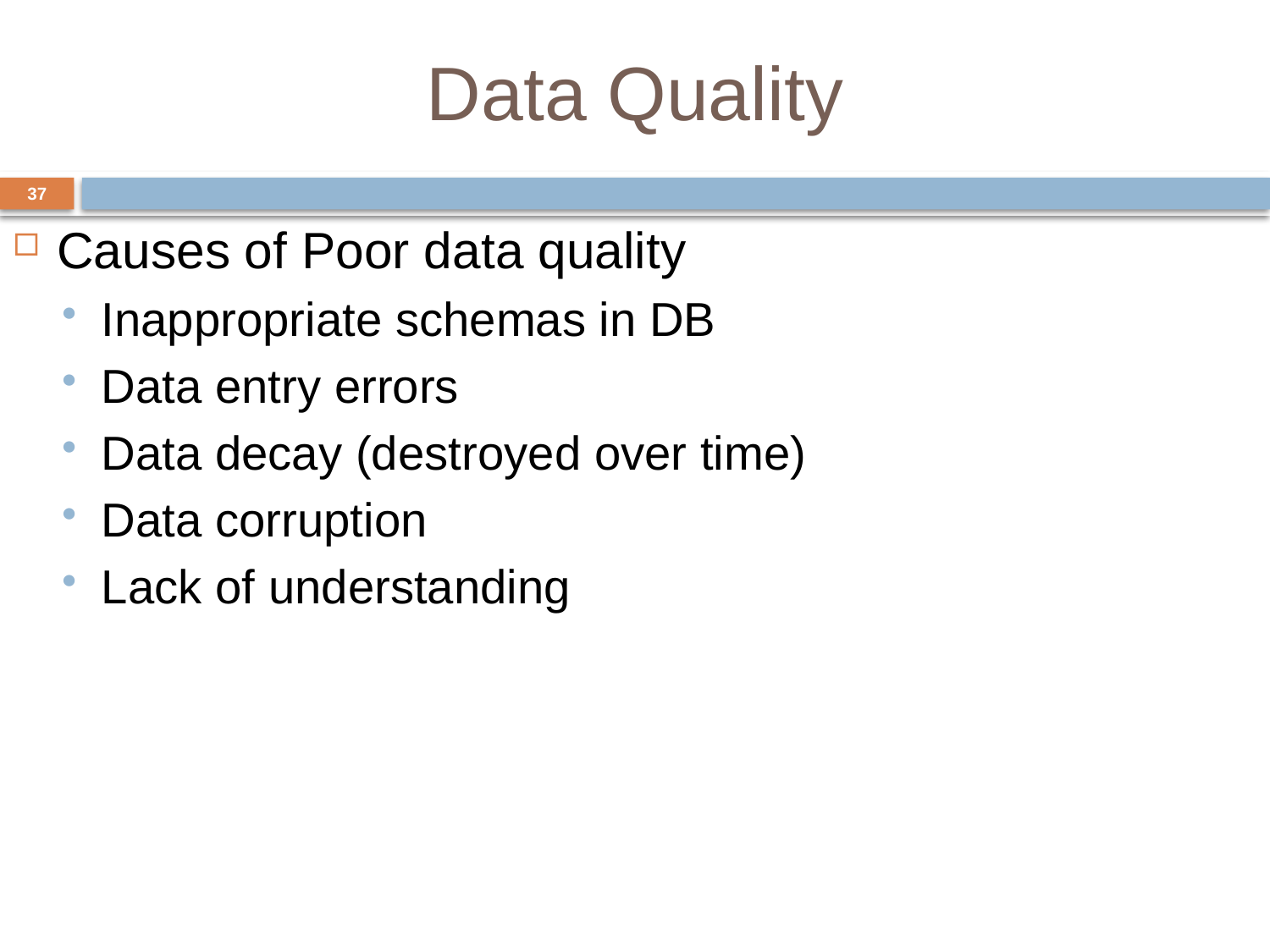

# Data Quality
37
Causes of Poor data quality
Inappropriate schemas in DB
Data entry errors
Data decay (destroyed over time)
Data corruption
Lack of understanding